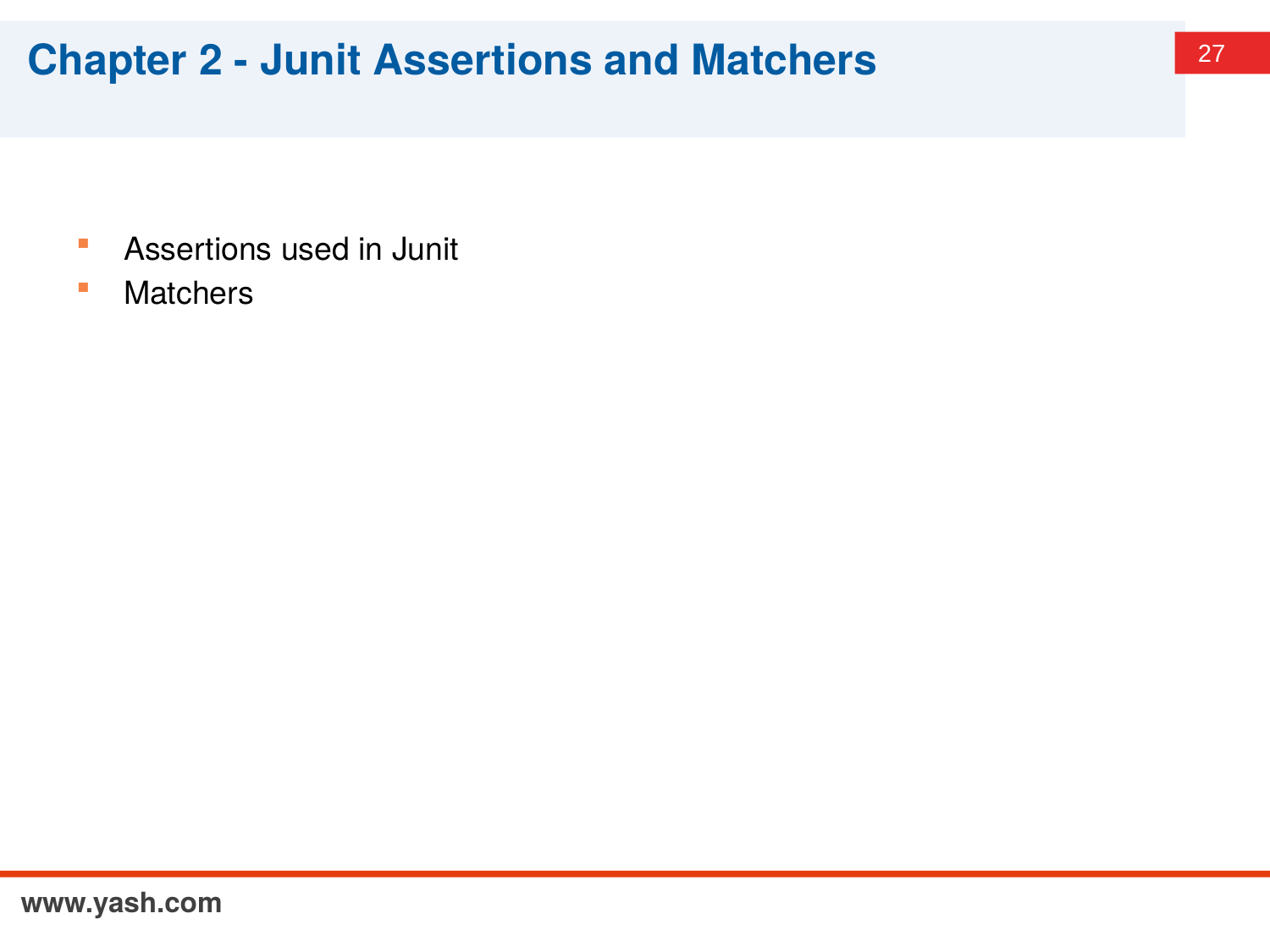

# Chapter 2 - Junit Assertions and Matchers
Assertions used in Junit
Matchers